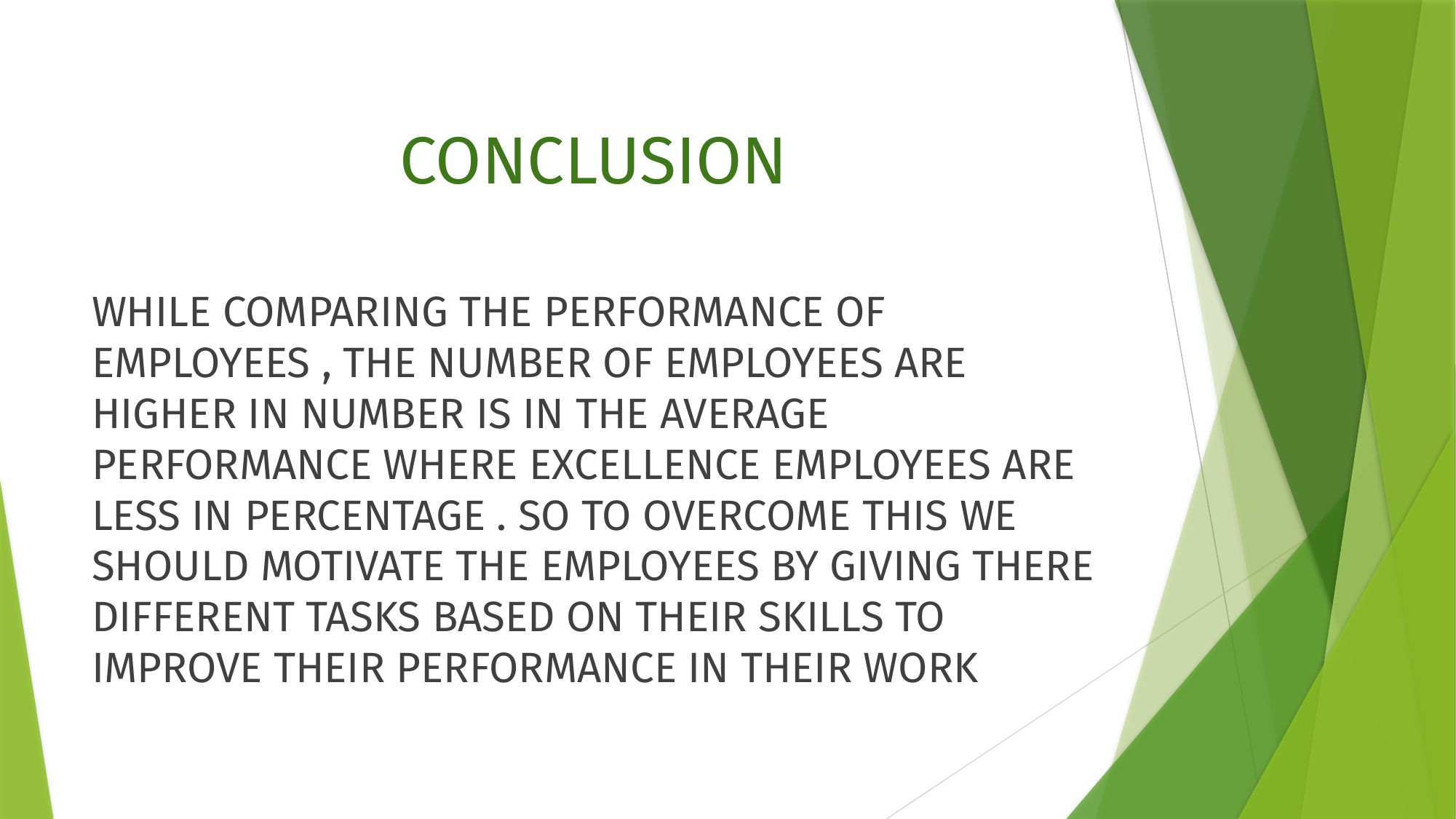

# CONCLUSION
WHILE COMPARING THE PERFORMANCE OF EMPLOYEES , THE NUMBER OF EMPLOYEES ARE HIGHER IN NUMBER IS IN THE AVERAGE PERFORMANCE WHERE EXCELLENCE EMPLOYEES ARE LESS IN PERCENTAGE . SO TO OVERCOME THIS WE SHOULD MOTIVATE THE EMPLOYEES BY GIVING THERE DIFFERENT TASKS BASED ON THEIR SKILLS TO IMPROVE THEIR PERFORMANCE IN THEIR WORK